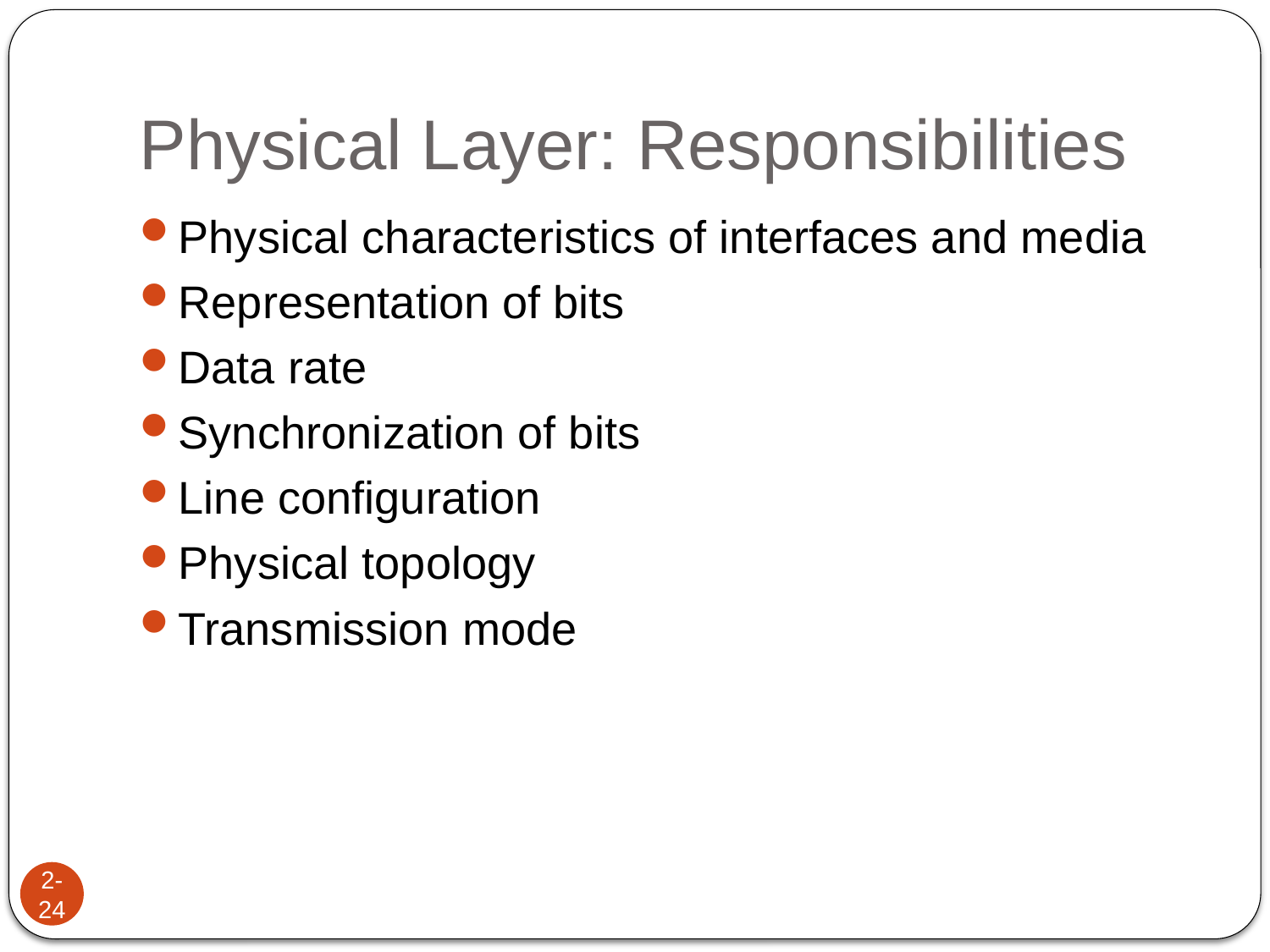

# Physical Layer: Responsibilities
Physical characteristics of interfaces and media
Representation of bits
Data rate
Synchronization of bits
Line configuration
Physical topology
Transmission mode
2-24